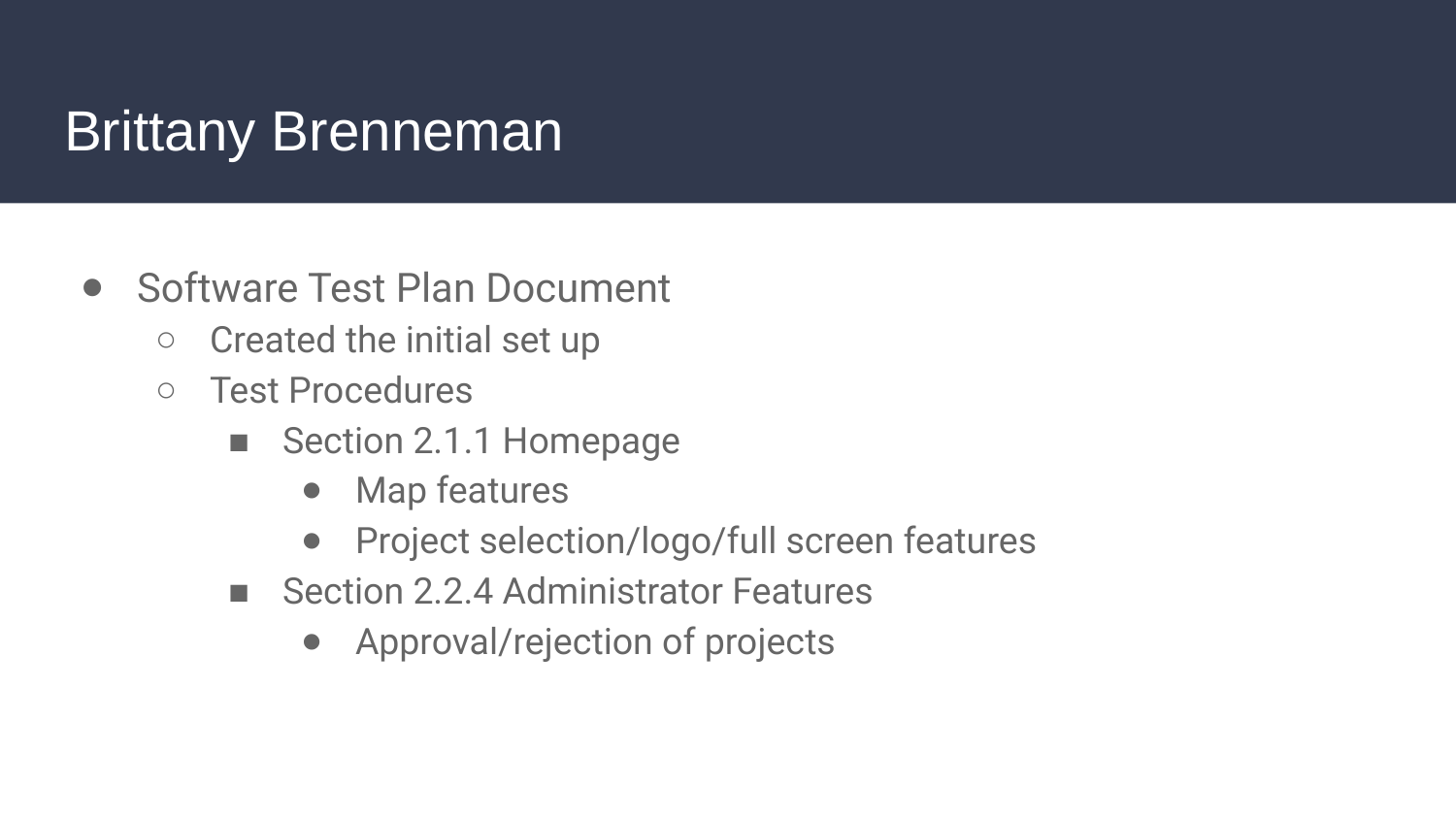

# Brittany Brenneman
Software Test Plan Document
Created the initial set up
Test Procedures
Section 2.1.1 Homepage
Map features
Project selection/logo/full screen features
Section 2.2.4 Administrator Features
Approval/rejection of projects